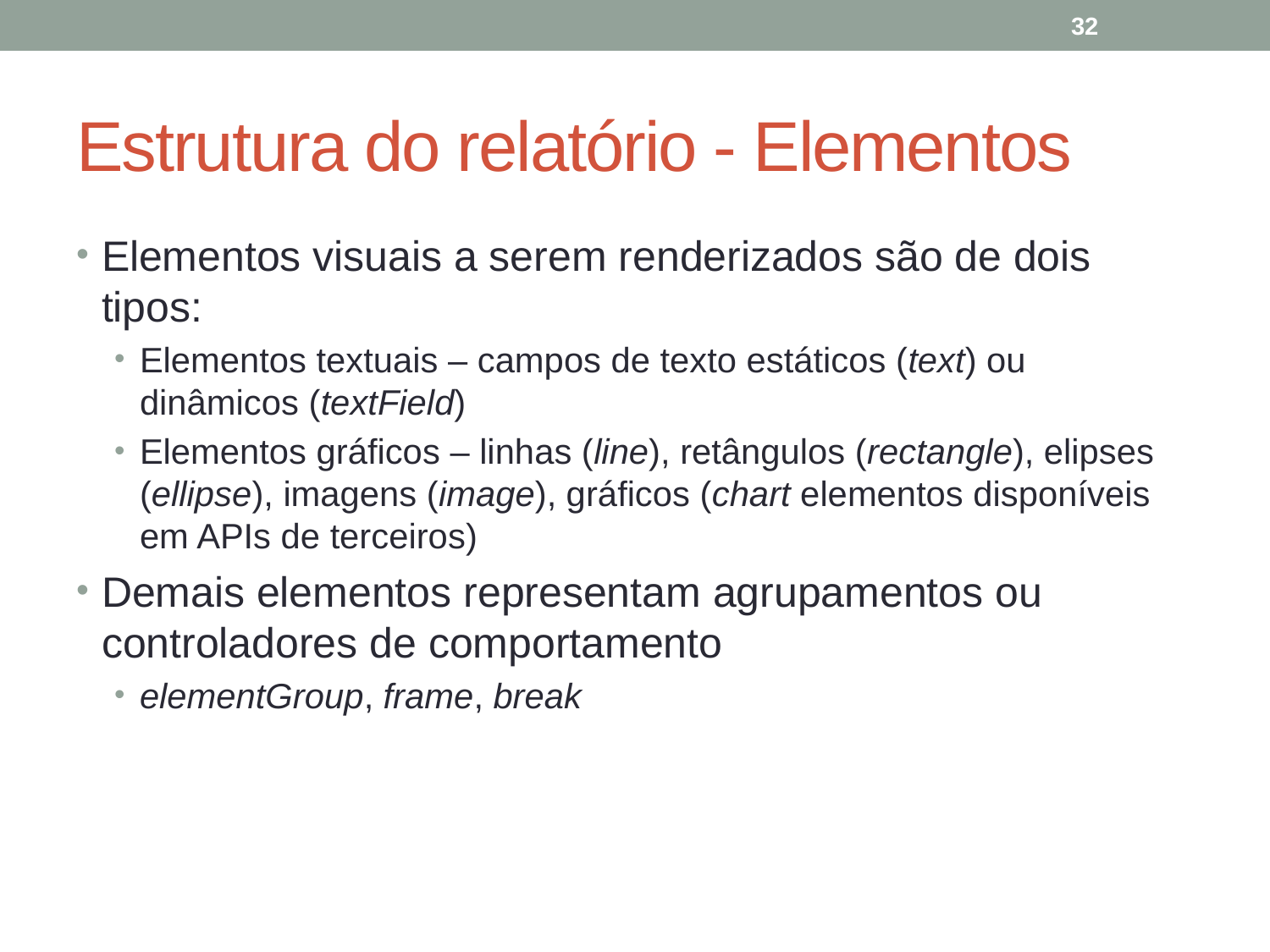

32
# Estrutura do relatório - Elementos
Elementos visuais a serem renderizados são de dois tipos:
Elementos textuais – campos de texto estáticos (text) ou dinâmicos (textField)
Elementos gráficos – linhas (line), retângulos (rectangle), elipses (ellipse), imagens (image), gráficos (chart elementos disponíveis em APIs de terceiros)
Demais elementos representam agrupamentos ou controladores de comportamento
elementGroup, frame, break